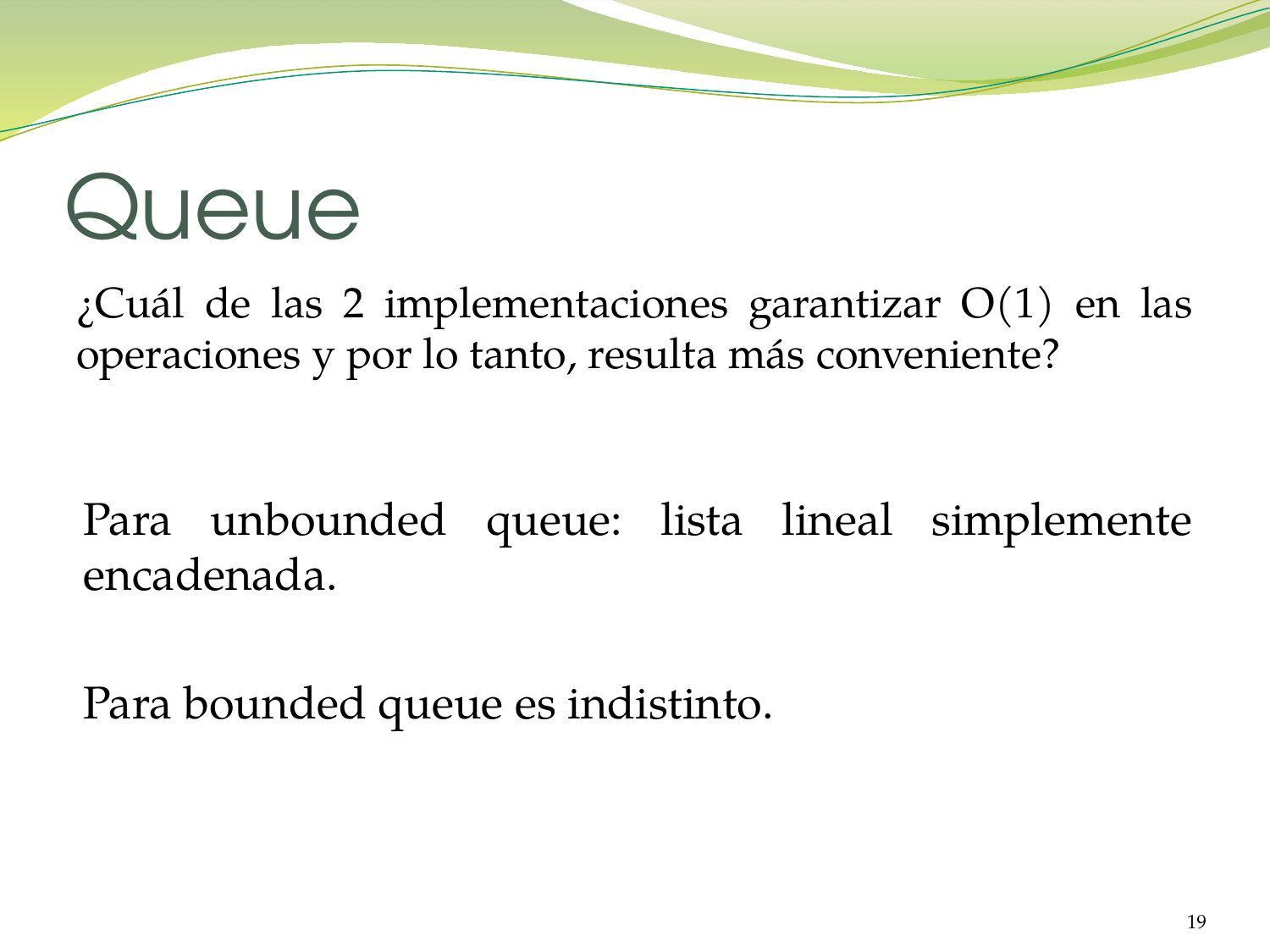

# Queue
¿Cuál de las 2 implementaciones garantizar O(1) en las operaciones y por lo tanto, resulta más conveniente?
Para unbounded queue: lista lineal simplemente encadenada.

Para bounded queue es indistinto.
19